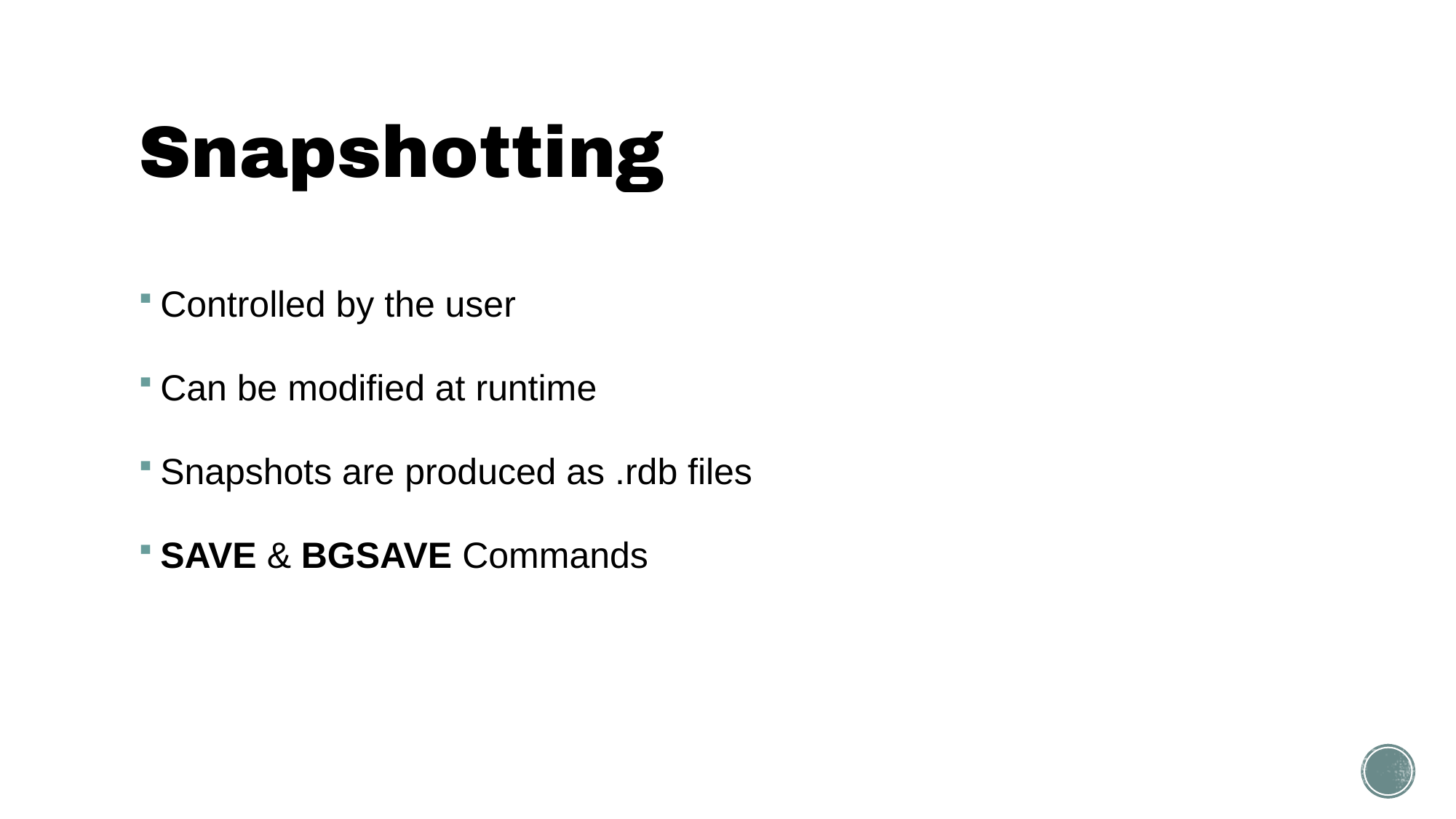

# Snapshotting
Controlled by the user
Can be modified at runtime
Snapshots are produced as .rdb files
SAVE & BGSAVE Commands